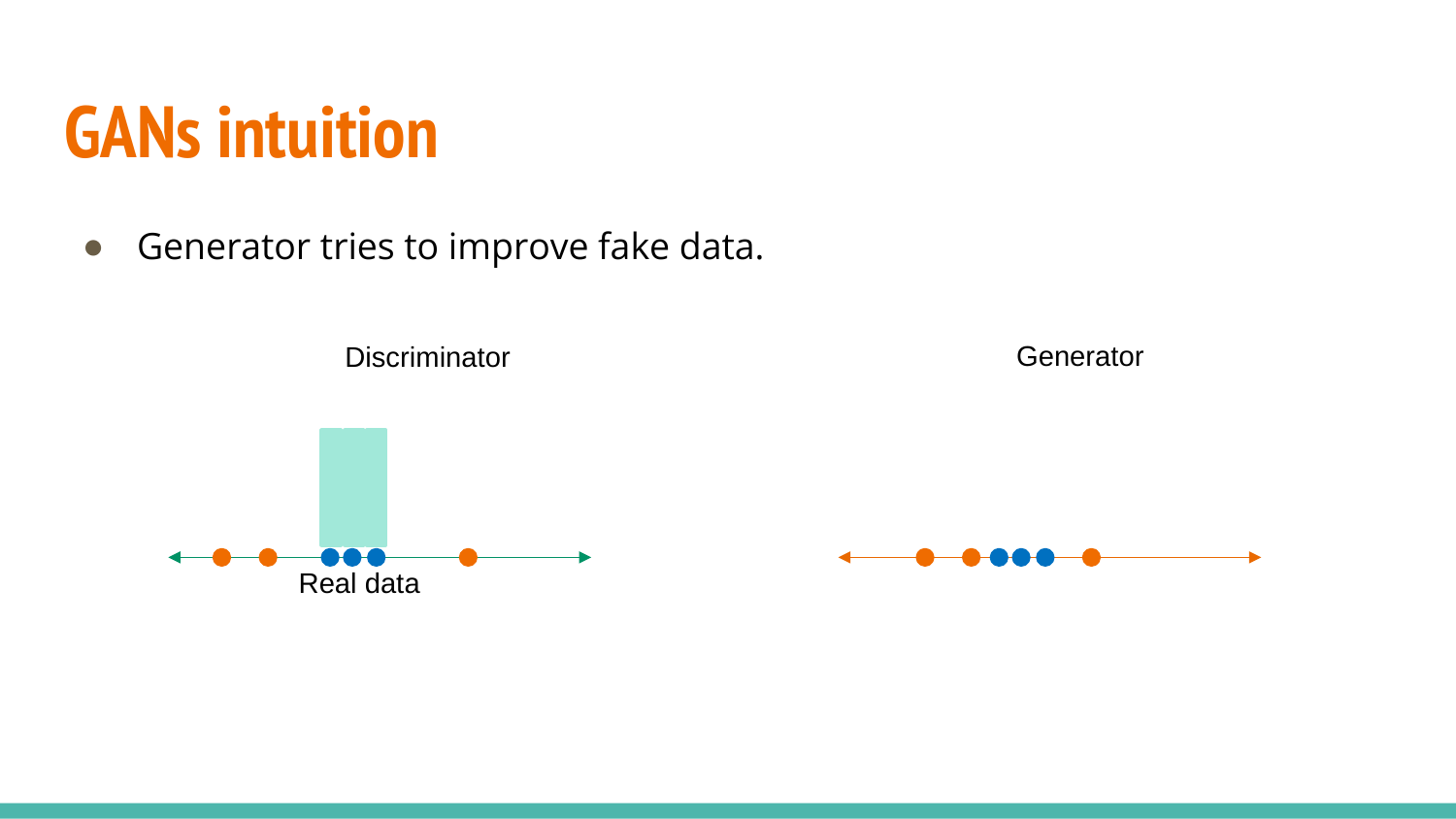

# GANs intuition
Generator tries to improve fake data.
Generator

Discriminator

Real data